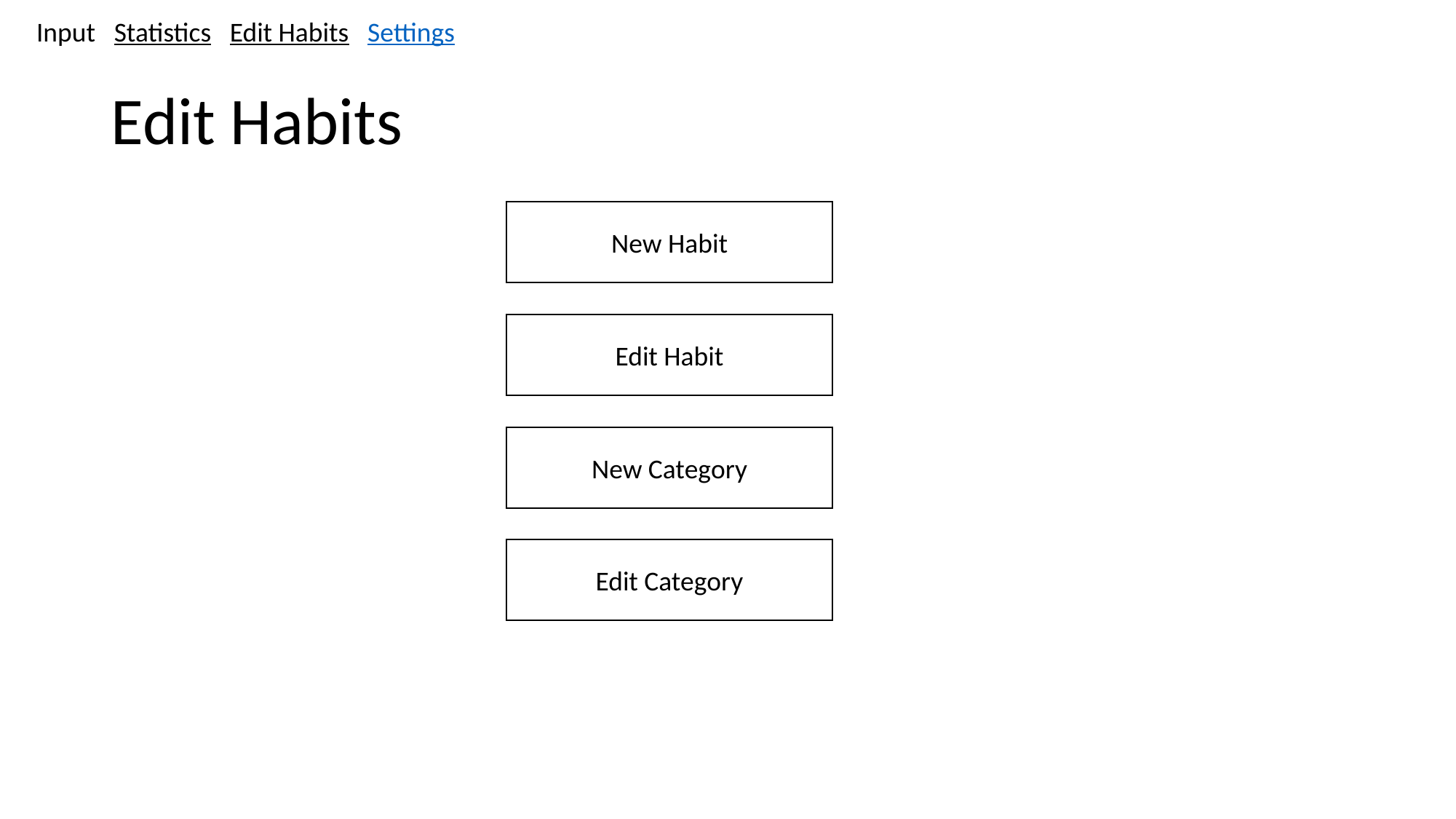

Input   Statistics   Edit Habits   Settings
# Edit Habits
New Habit
Edit Habit
New Category
Edit Category